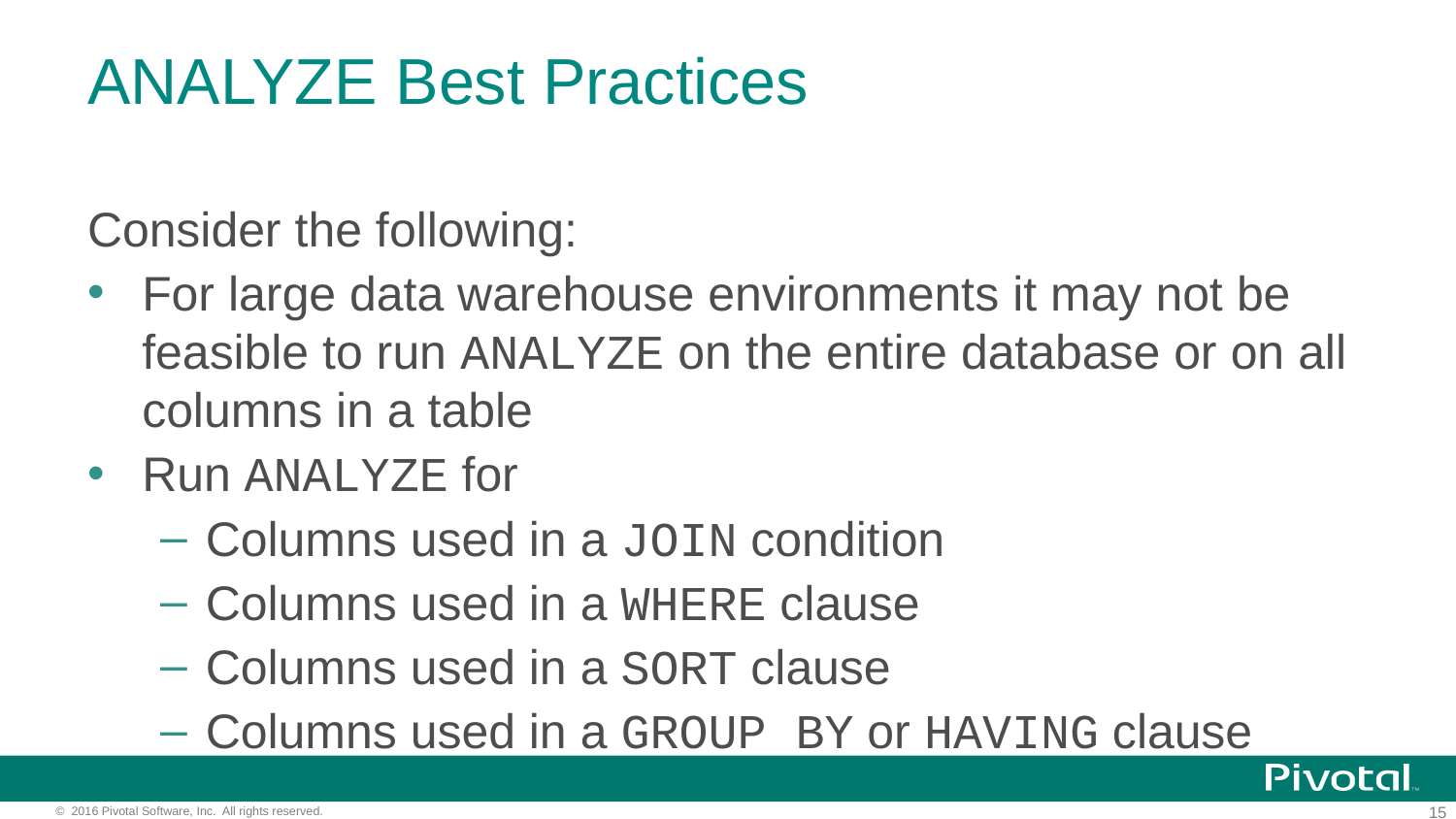

# ANALYZE Best Practices
Consider the following:
For large data warehouse environments it may not be feasible to run ANALYZE on the entire database or on all columns in a table
Run ANALYZE for
Columns used in a JOIN condition
Columns used in a WHERE clause
Columns used in a SORT clause
Columns used in a GROUP BY or HAVING clause